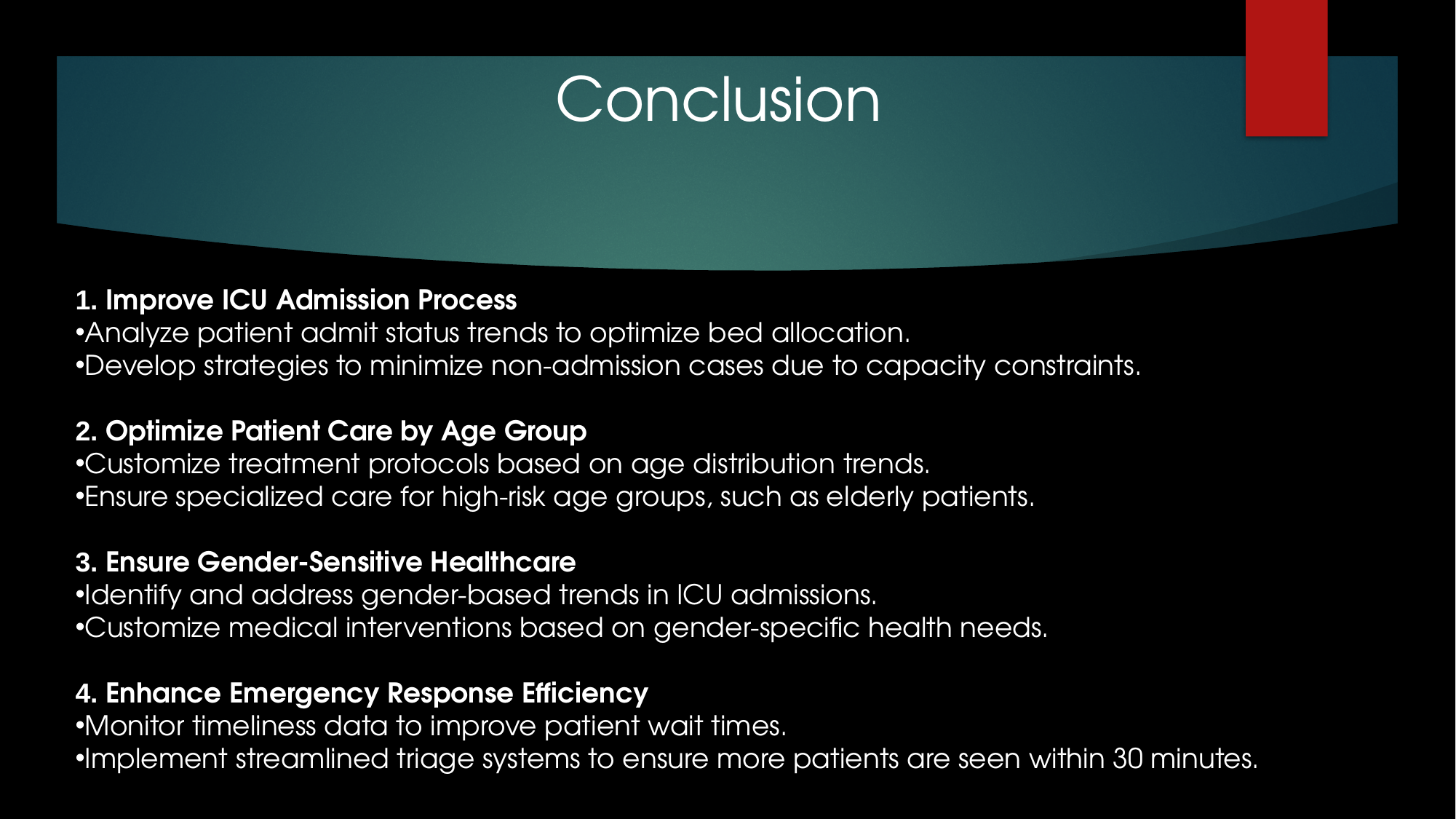

# Conclusion
1. Improve ICU Admission Process
Analyze patient admit status trends to optimize bed allocation.
Develop strategies to minimize non-admission cases due to capacity constraints.

2. Optimize Patient Care by Age Group
Customize treatment protocols based on age distribution trends.
Ensure specialized care for high-risk age groups, such as elderly patients.

3. Ensure Gender-Sensitive Healthcare
Identify and address gender-based trends in ICU admissions.
Customize medical interventions based on gender-specific health needs.

4. Enhance Emergency Response Efficiency
Monitor timeliness data to improve patient wait times.
Implement streamlined triage systems to ensure more patients are seen within 30 minutes.